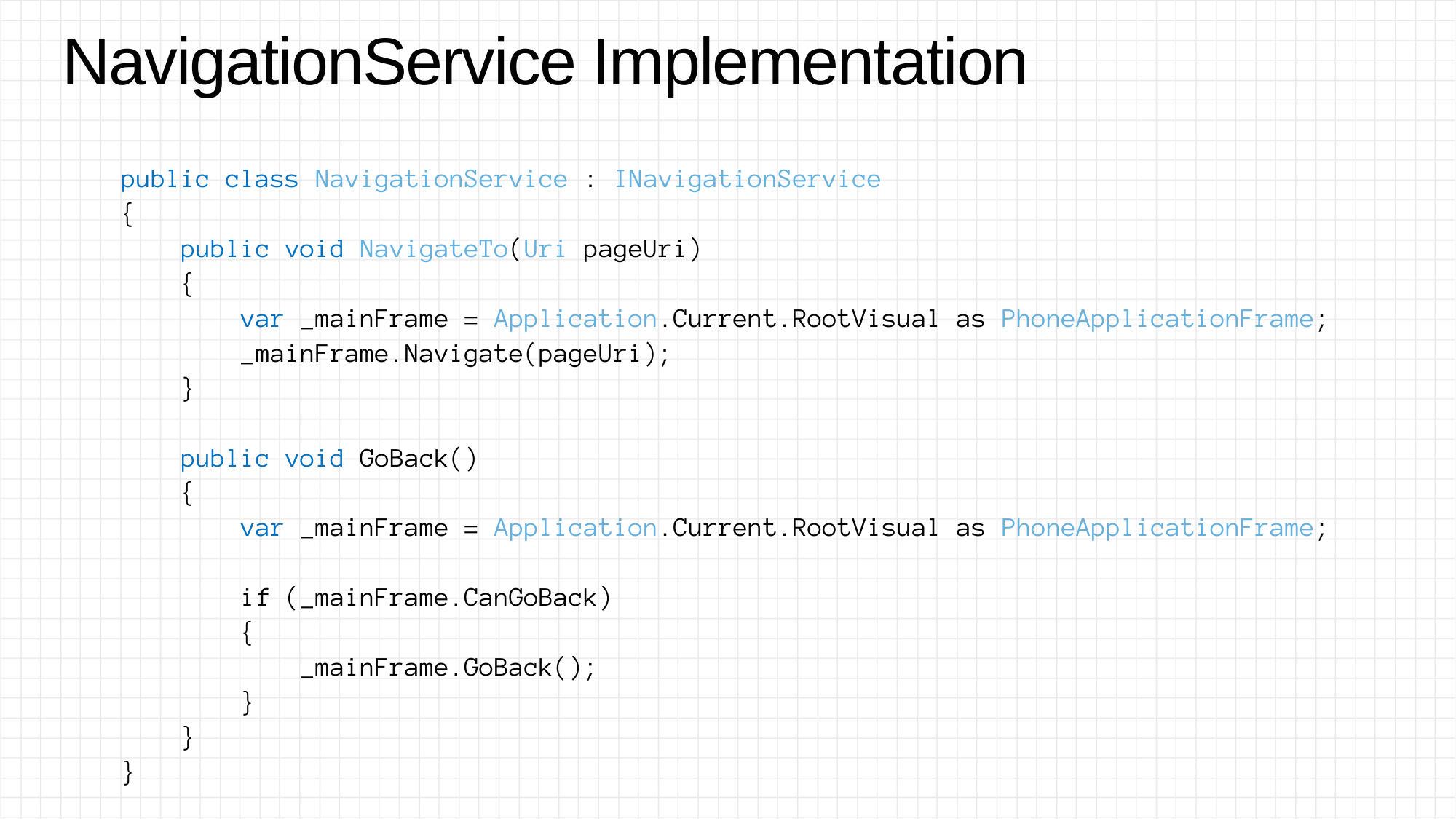

# NavigationService Implementation
    public class NavigationService : INavigationService
    {
        public void NavigateTo(Uri pageUri)
        {
            var _mainFrame = Application.Current.RootVisual as PhoneApplicationFrame;
            _mainFrame.Navigate(pageUri);
        }

        public void GoBack()
        {
            var _mainFrame = Application.Current.RootVisual as PhoneApplicationFrame;

            if (_mainFrame.CanGoBack)
            {
                _mainFrame.GoBack();
            }
        }
    }